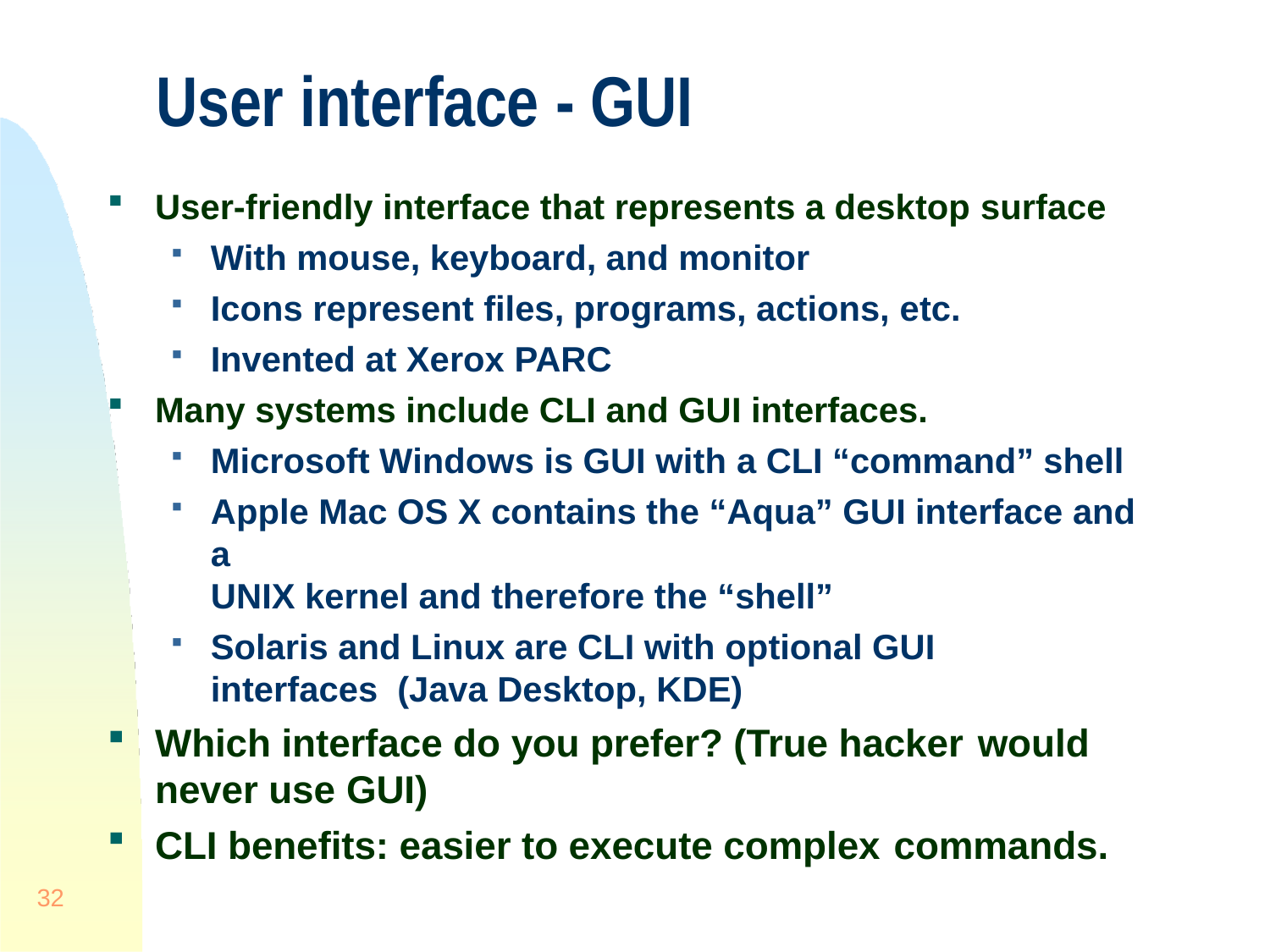

# User interface - GUI
User-friendly interface that represents a desktop surface
With mouse, keyboard, and monitor
Icons represent files, programs, actions, etc.
Invented at Xerox PARC
Many systems include CLI and GUI interfaces.
Microsoft Windows is GUI with a CLI “command” shell
Apple Mac OS X contains the “Aqua” GUI interface and a
UNIX kernel and therefore the “shell”
Solaris and Linux are CLI with optional GUI interfaces  (Java Desktop, KDE)
Which interface do you prefer? (True hacker would
never use GUI)
CLI benefits: easier to execute complex commands.
32